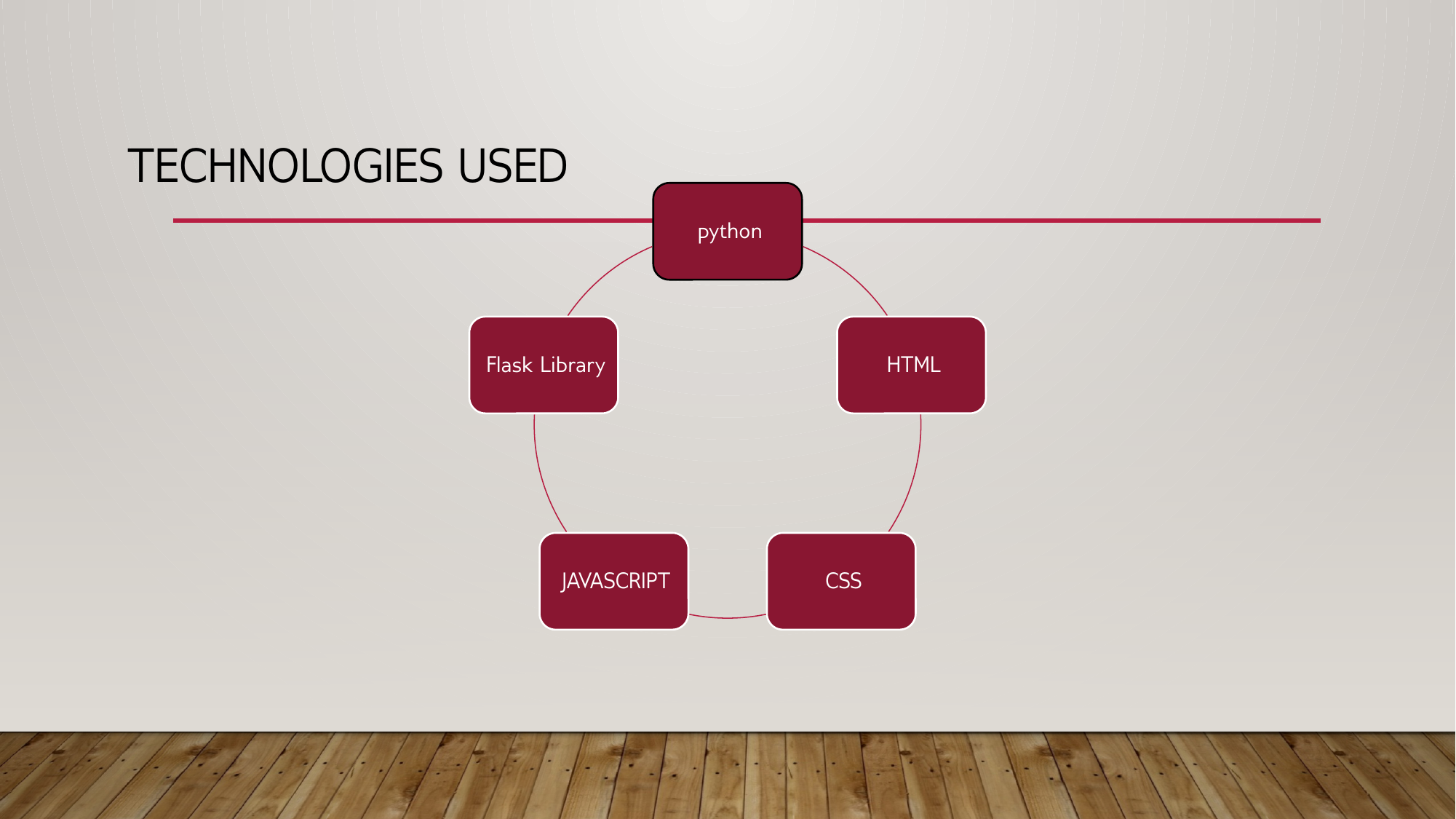

# Technologies Used
python
HTML
CSS
JAVASCRIPT
Flask Library